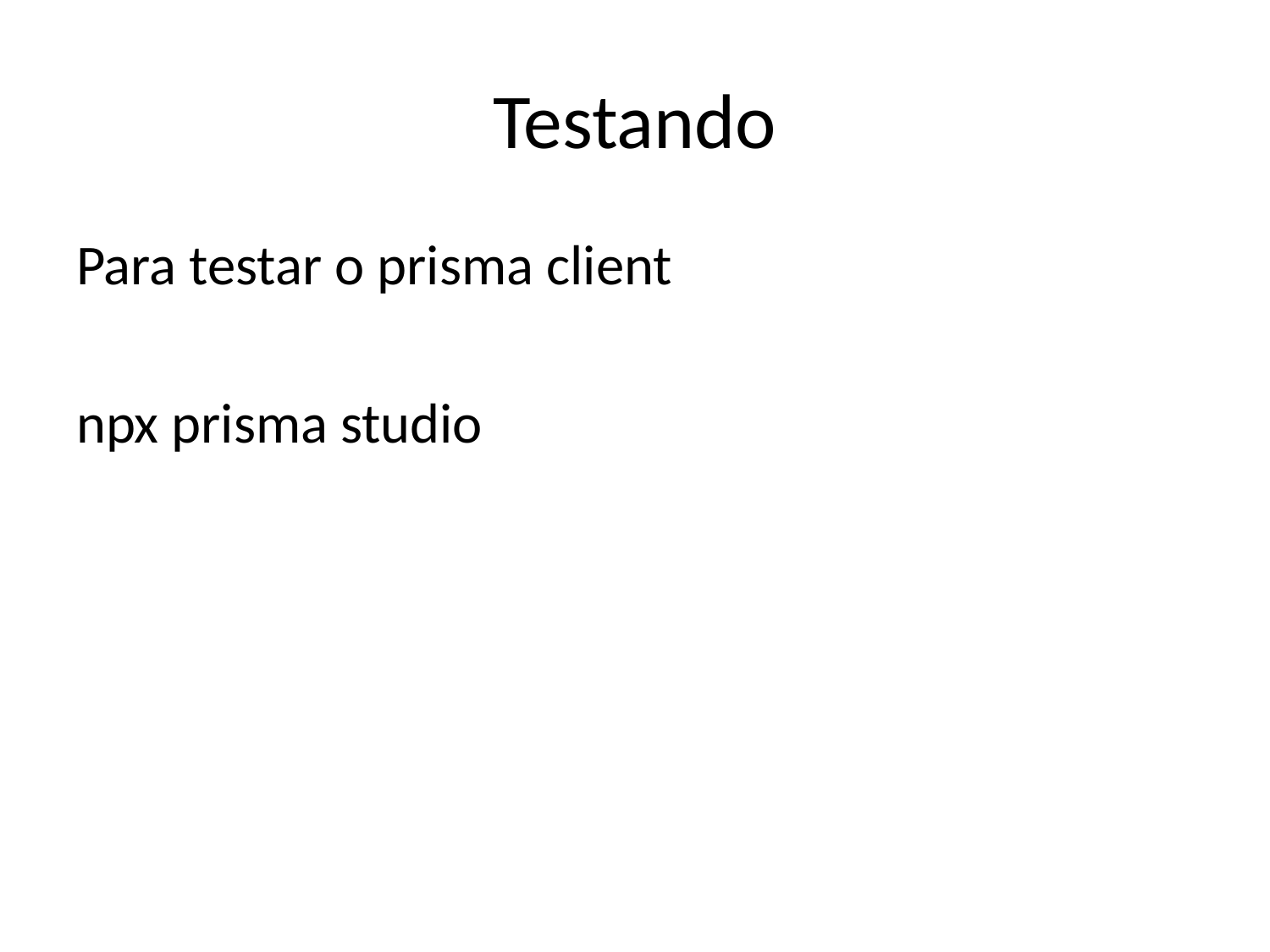

# Testando
Para testar o prisma client

npx prisma studio